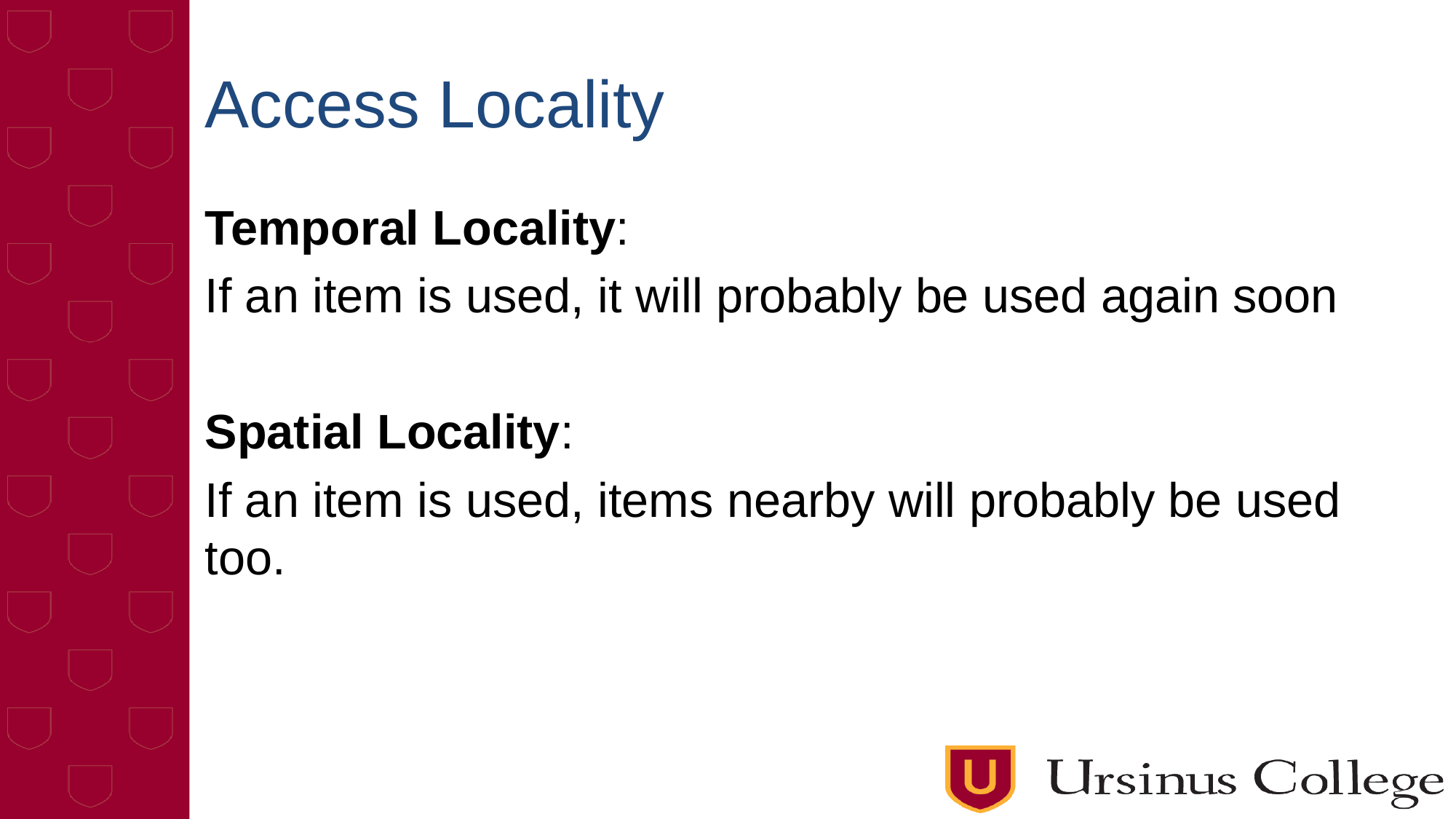

# Access Locality
Temporal Locality:
If an item is used, it will probably be used again soon

Spatial Locality:
If an item is used, items nearby will probably be used too.